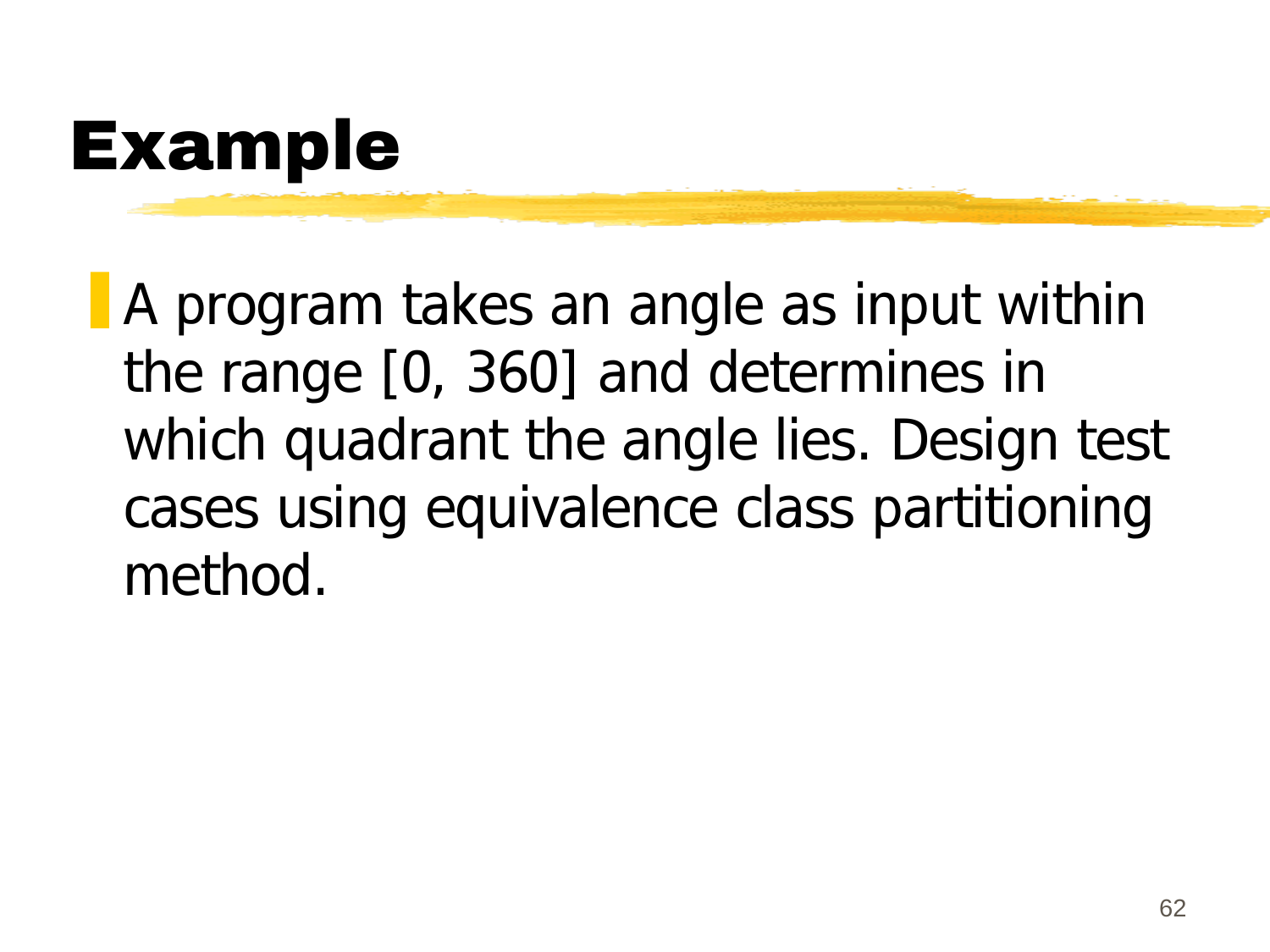

# Example
A program takes an angle as input within the range [0, 360] and determines in which quadrant the angle lies. Design test cases using equivalence class partitioning method.
62